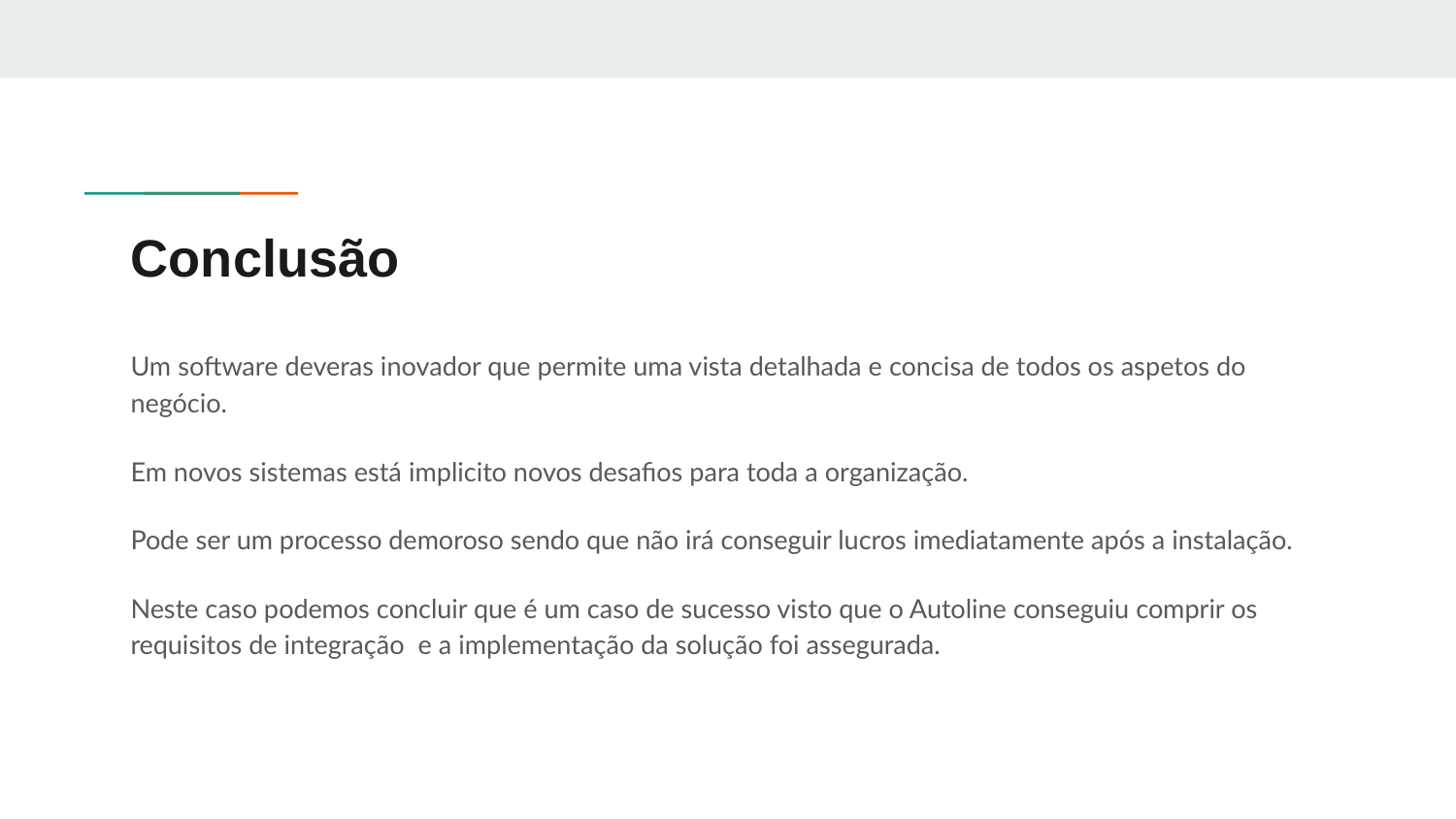

# Conclusão
Um software deveras inovador que permite uma vista detalhada e concisa de todos os aspetos do negócio.
Em novos sistemas está implicito novos desafios para toda a organização.
Pode ser um processo demoroso sendo que não irá conseguir lucros imediatamente após a instalação.
Neste caso podemos concluir que é um caso de sucesso visto que o Autoline conseguiu comprir os requisitos de integração  e a implementação da solução foi assegurada.